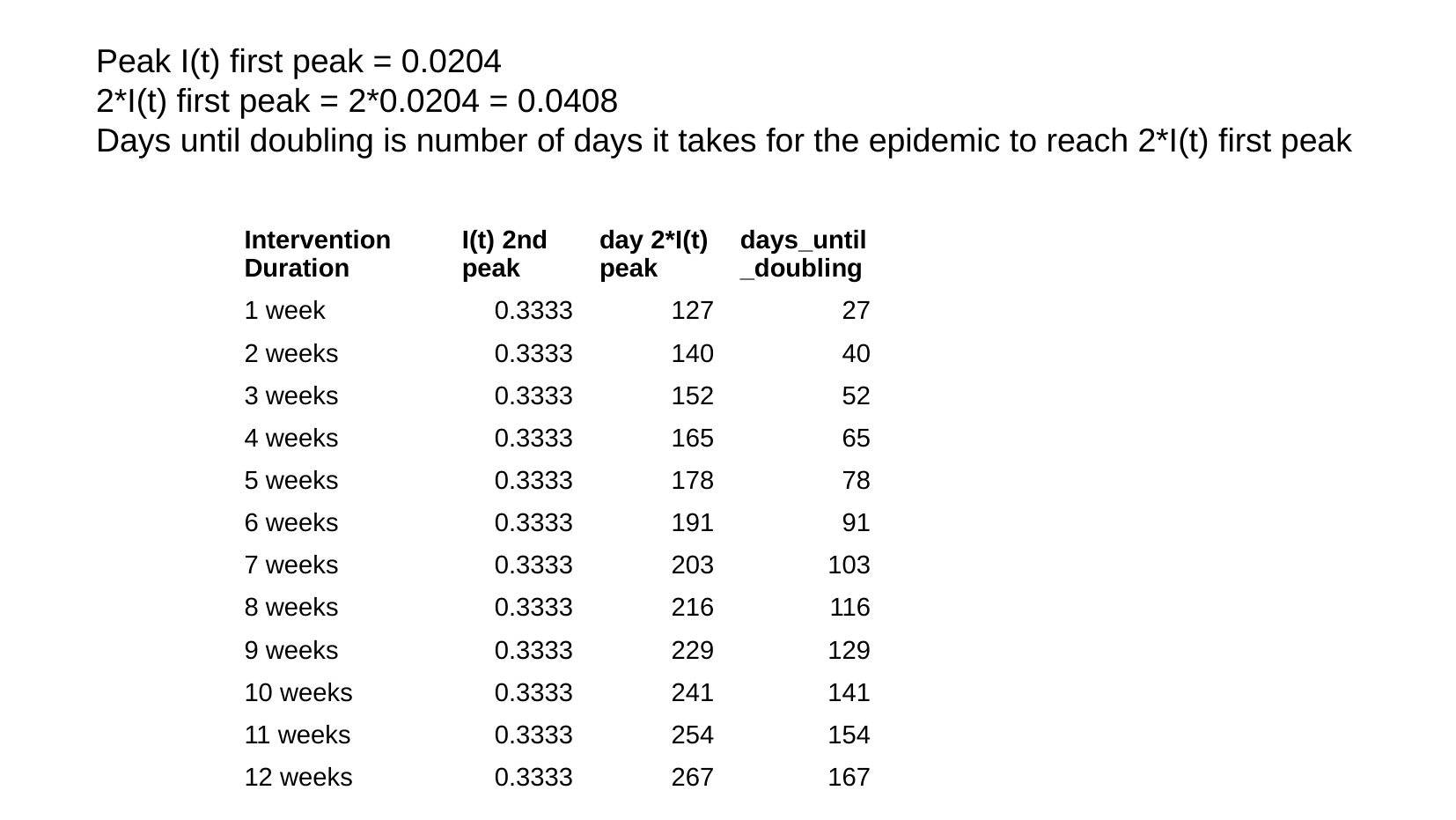

Peak I(t) first peak = 0.0204
2*I(t) first peak = 2*0.0204 = 0.0408
Days until doubling is number of days it takes for the epidemic to reach 2*I(t) first peak
| Intervention Duration | I(t) 2nd peak | day 2\*I(t) peak | days\_until\_doubling |
| --- | --- | --- | --- |
| 1 week | 0.3333 | 127 | 27 |
| 2 weeks | 0.3333 | 140 | 40 |
| 3 weeks | 0.3333 | 152 | 52 |
| 4 weeks | 0.3333 | 165 | 65 |
| 5 weeks | 0.3333 | 178 | 78 |
| 6 weeks | 0.3333 | 191 | 91 |
| 7 weeks | 0.3333 | 203 | 103 |
| 8 weeks | 0.3333 | 216 | 116 |
| 9 weeks | 0.3333 | 229 | 129 |
| 10 weeks | 0.3333 | 241 | 141 |
| 11 weeks | 0.3333 | 254 | 154 |
| 12 weeks | 0.3333 | 267 | 167 |